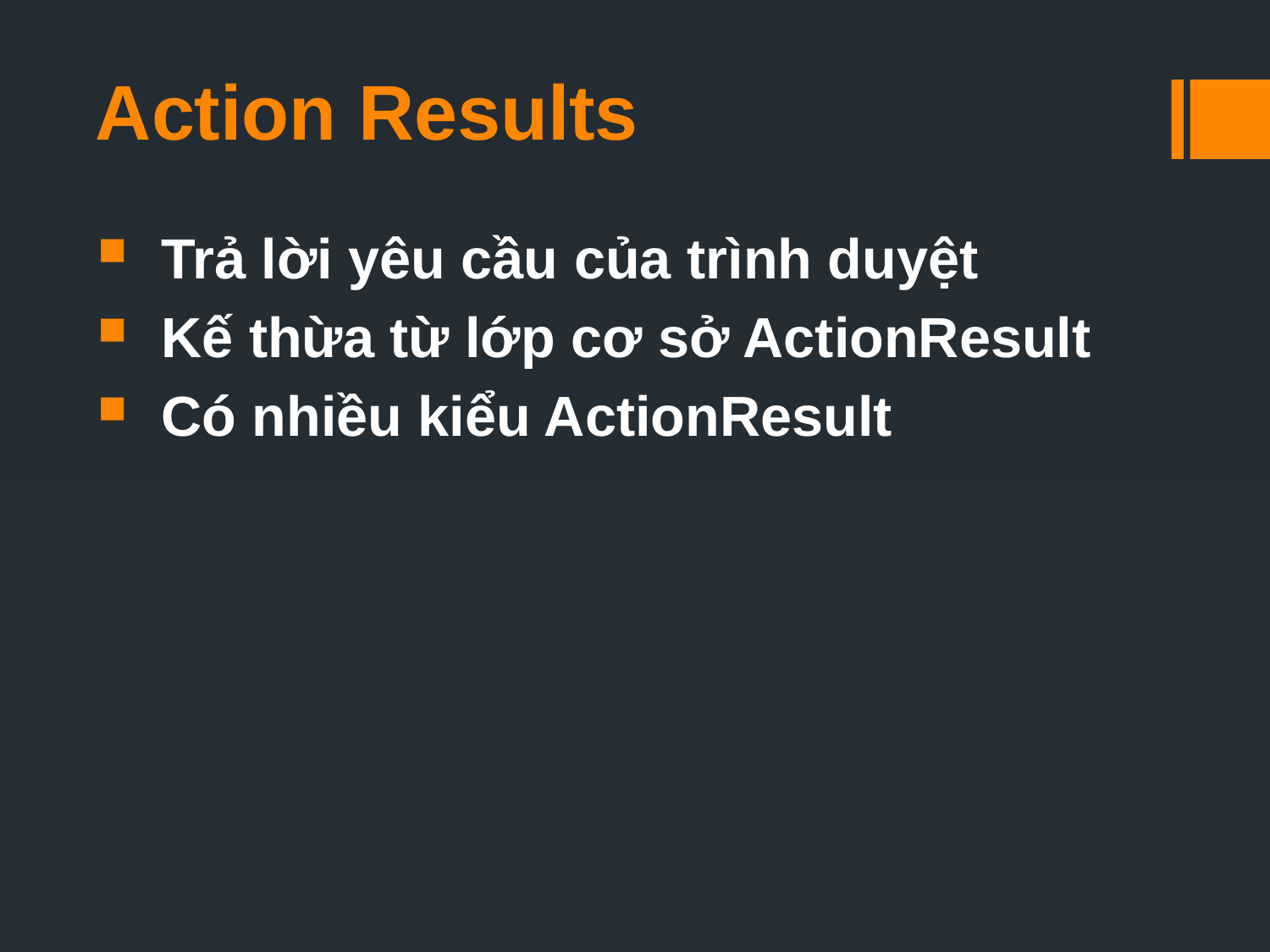

Action Results
Trả lời yêu cầu của trình duyệt
Kế thừa từ lớp cơ sở ActionResult
Có nhiều kiểu ActionResult